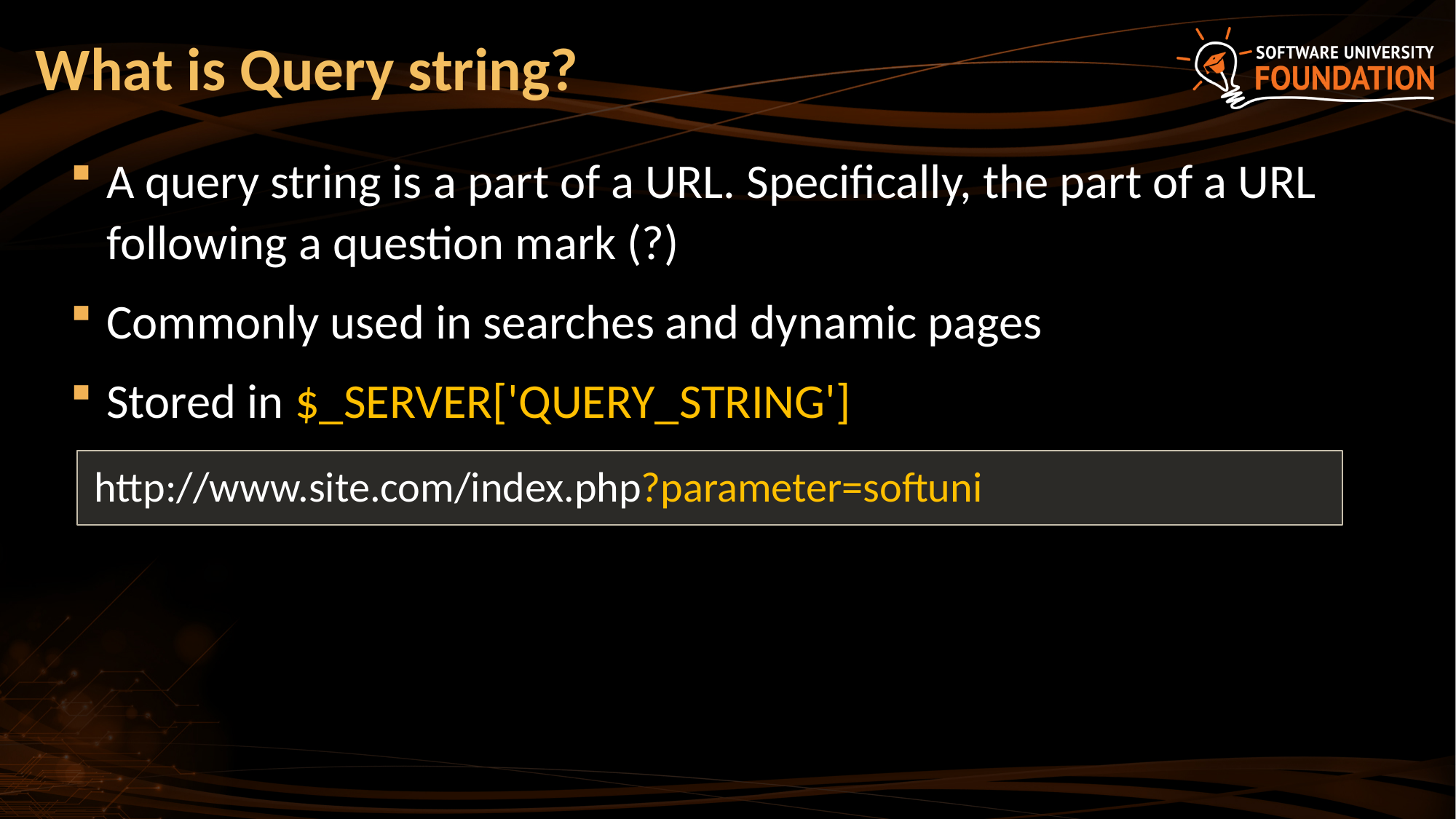

# What is Query string?

A query string is a part of a URL. Specifically, the part of a URL following a question mark (?)
Commonly used in searches and dynamic pages
Stored in $_SERVER['QUERY_STRING']

http://www.site.com/index.php?parameter=softuni